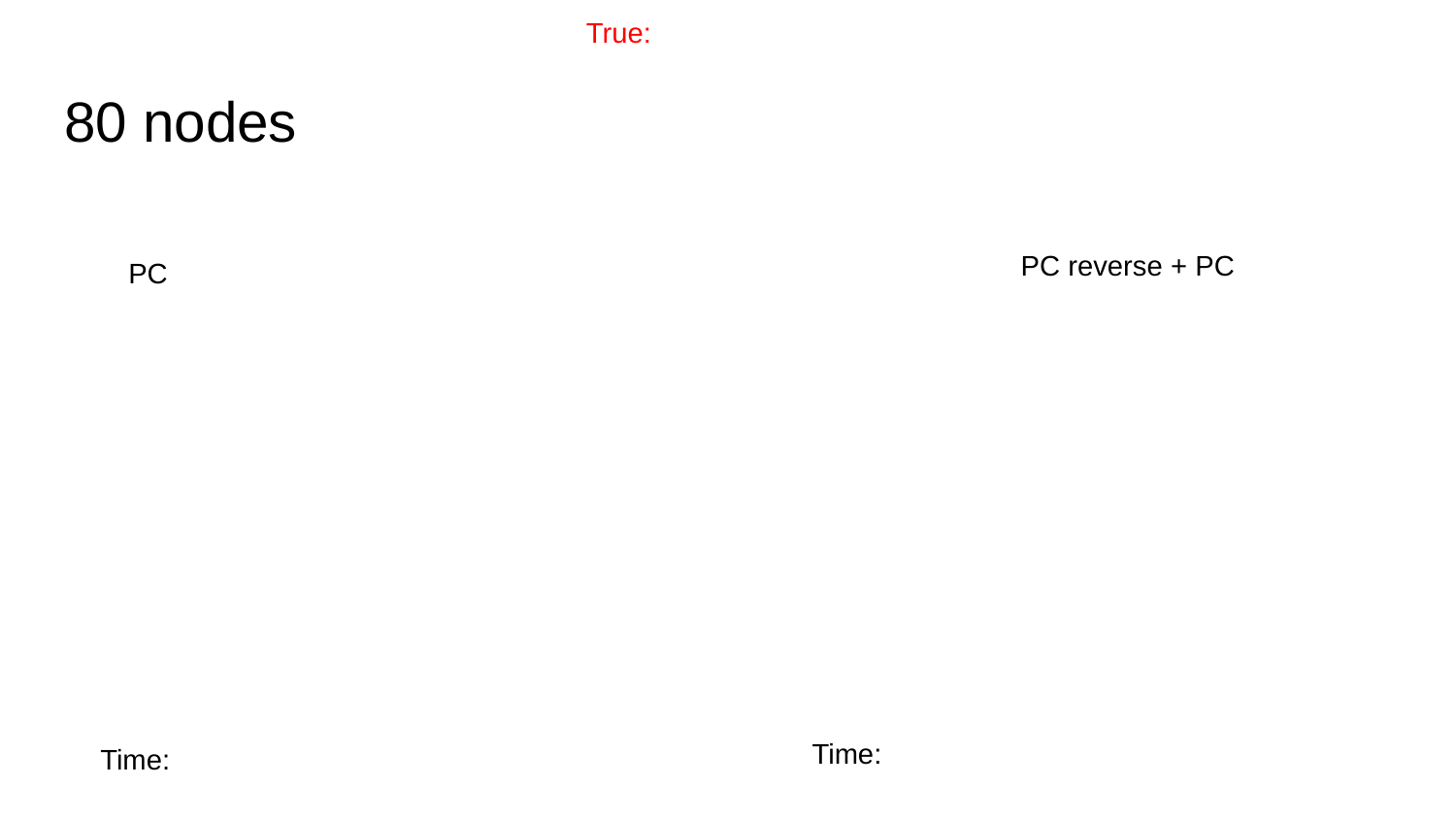

True:
# 80 nodes
PC reverse + PC

PC
Time:

Time: